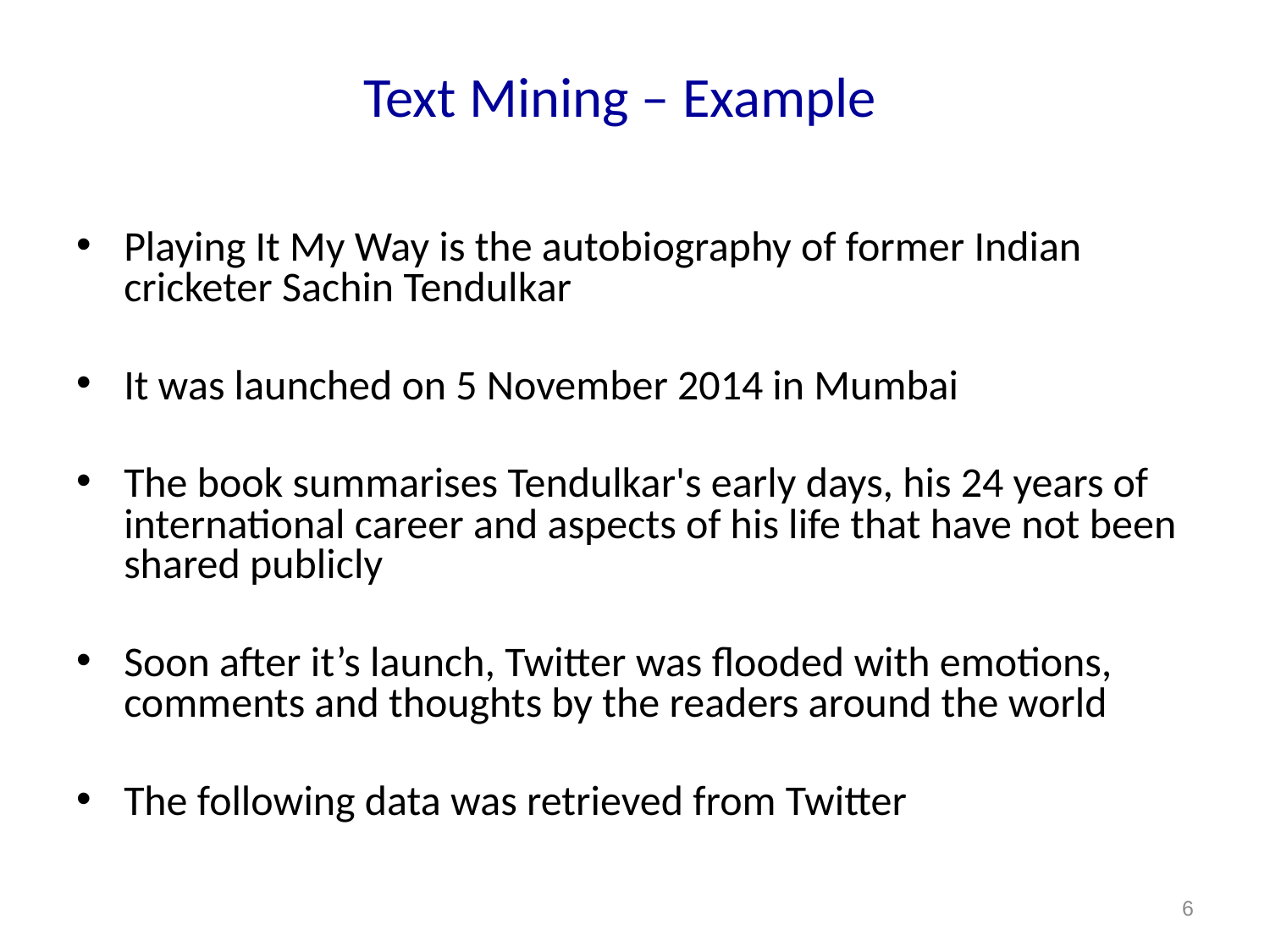

# Text Mining – Example
Playing It My Way is the autobiography of former Indian cricketer Sachin Tendulkar

It was launched on 5 November 2014 in Mumbai

The book summarises Tendulkar's early days, his 24 years of international career and aspects of his life that have not been shared publicly

Soon after it’s launch, Twitter was flooded with emotions, comments and thoughts by the readers around the world

The following data was retrieved from Twitter

6